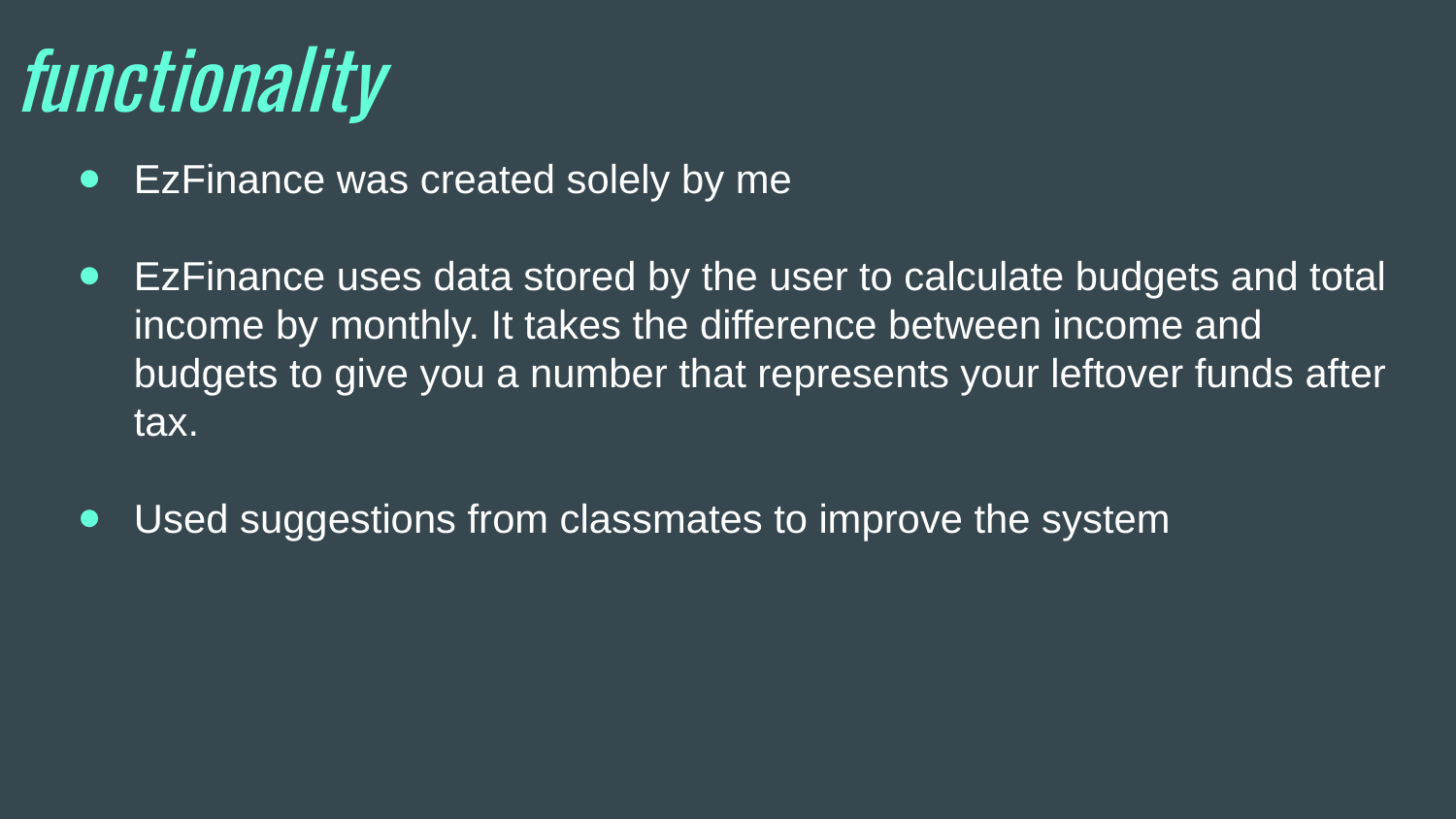

functionality
# EzFinance was created solely by me

EzFinance uses data stored by the user to calculate budgets and total income by monthly. It takes the difference between income and budgets to give you a number that represents your leftover funds after tax.

Used suggestions from classmates to improve the system